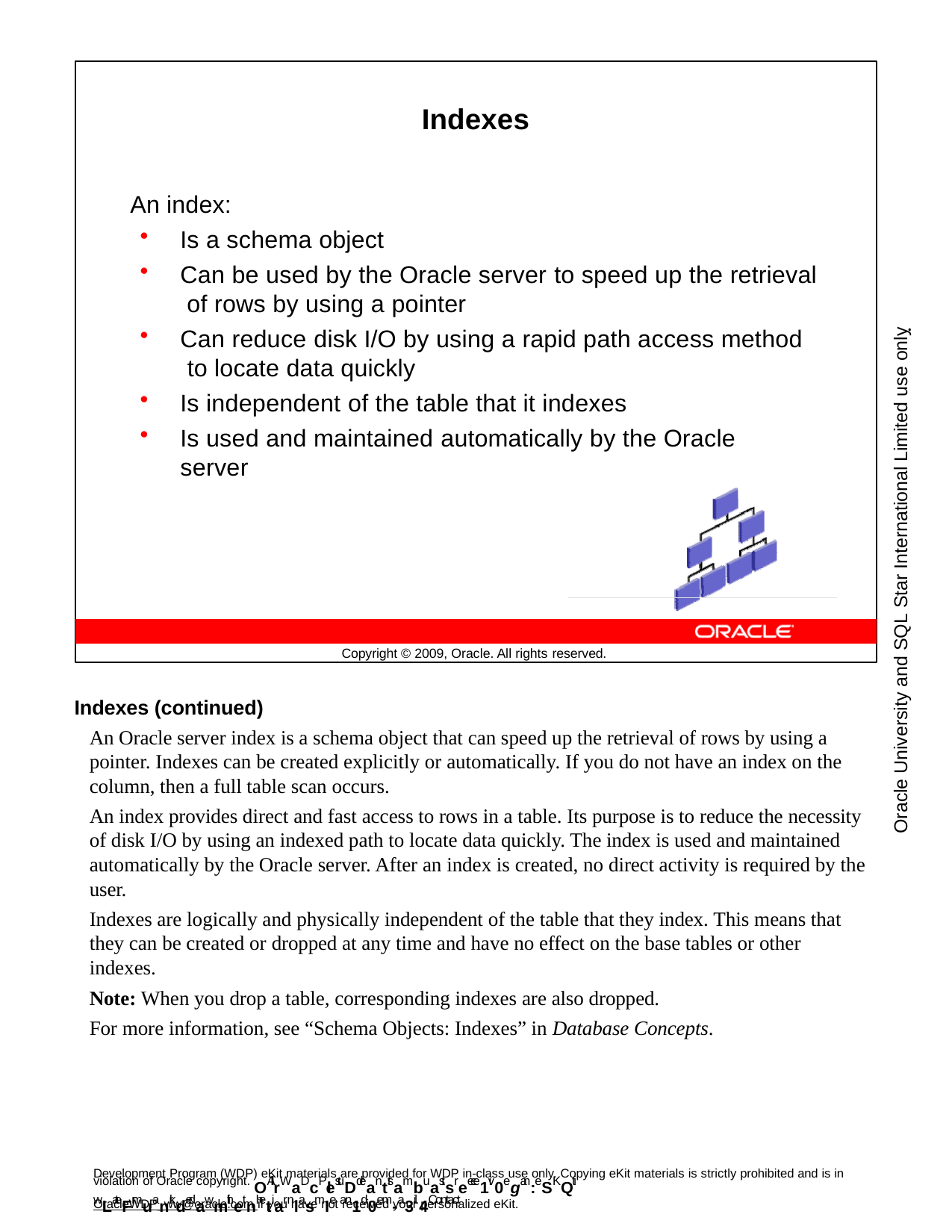

Indexes
An index:
Is a schema object
Can be used by the Oracle server to speed up the retrieval  of rows by using a pointer
Can reduce disk I/O by using a rapid path access method  to locate data quickly
Is independent of the table that it indexes
Is used and maintained automatically by the Oracle server
Oracle University and SQL Star International Limited use onlyฺ

Copyright © 2009, Oracle. All rights reserved.
Indexes (continued)
An Oracle server index is a schema object that can speed up the retrieval of rows by using a  pointer. Indexes can be created explicitly or automatically. If you do not have an index on the  column, then a full table scan occurs.
An index provides direct and fast access to rows in a table. Its purpose is to reduce the necessity  of disk I/O by using an indexed path to locate data quickly. The index is used and maintained  automatically by the Oracle server. After an index is created, no direct activity is required by the  user.
Indexes are logically and physically independent of the table that they index. This means that  they can be created or dropped at any time and have no effect on the base tables or other  indexes.
Note: When you drop a table, corresponding indexes are also dropped.
For more information, see “Schema Objects: Indexes” in Database Concepts.
Development Program (WDP) eKit materials are provided for WDP in-class use only. Copying eKit materials is strictly prohibited and is in
violation of Oracle copyright. OAllrWaDcPlestuDdeanttsambuastsreece1iv0egan: eSKQit wLateFrmuanrkdedawmithetnhetiar nlasmIe an1d0em-a3il.4Contact
OracleWDP_ww@oracle.com if you have not received your personalized eKit.